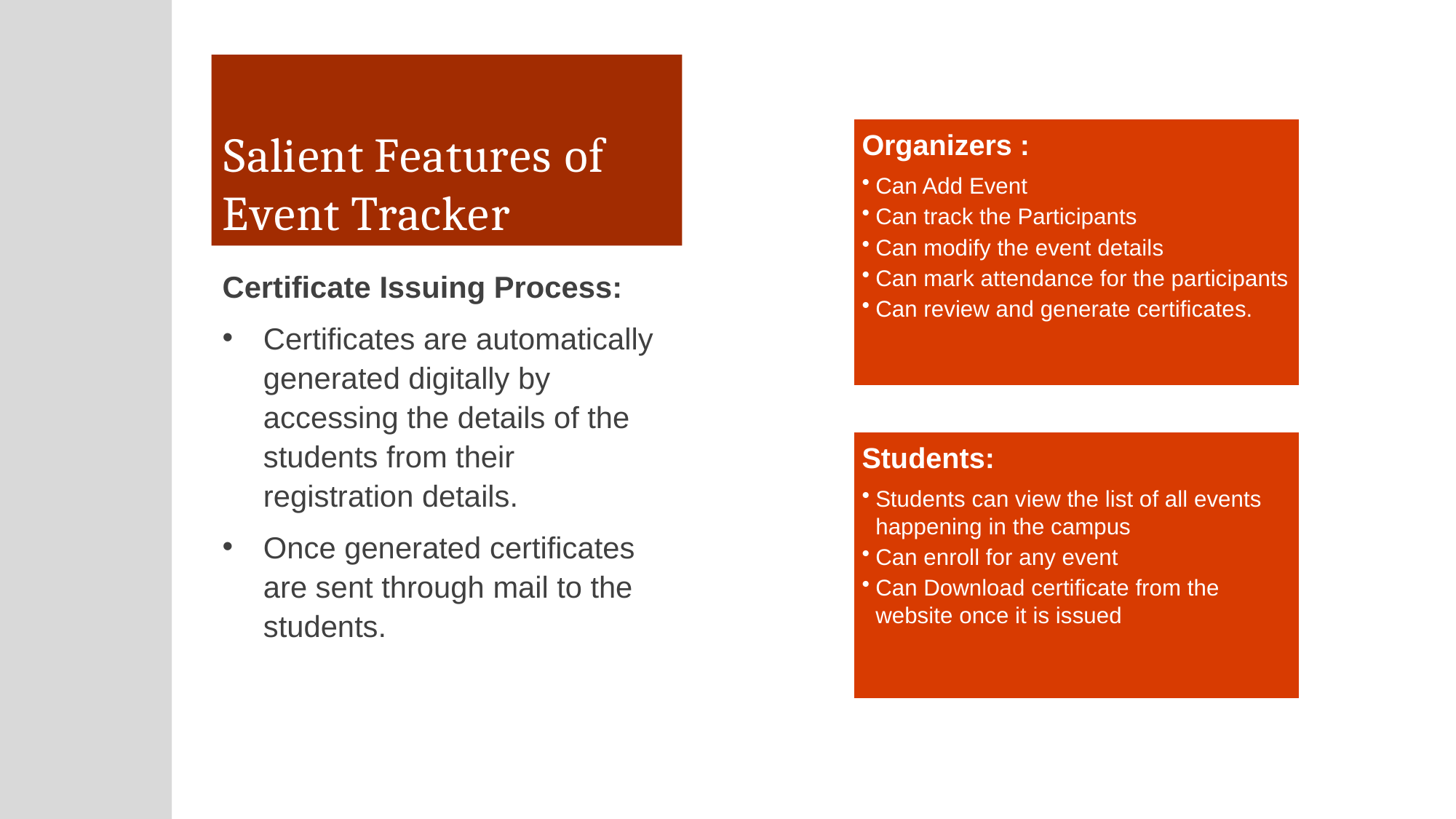

# Salient Features of Event Tracker
Organizers :
Can Add Event
Can track the Participants
Can modify the event details
Can mark attendance for the participants
Can review and generate certificates.
Students:
Students can view the list of all events happening in the campus
Can enroll for any event
Can Download certificate from the website once it is issued
Certificate Issuing Process:
Certificates are automatically generated digitally by accessing the details of the students from their registration details.
Once generated certificates are sent through mail to the students.